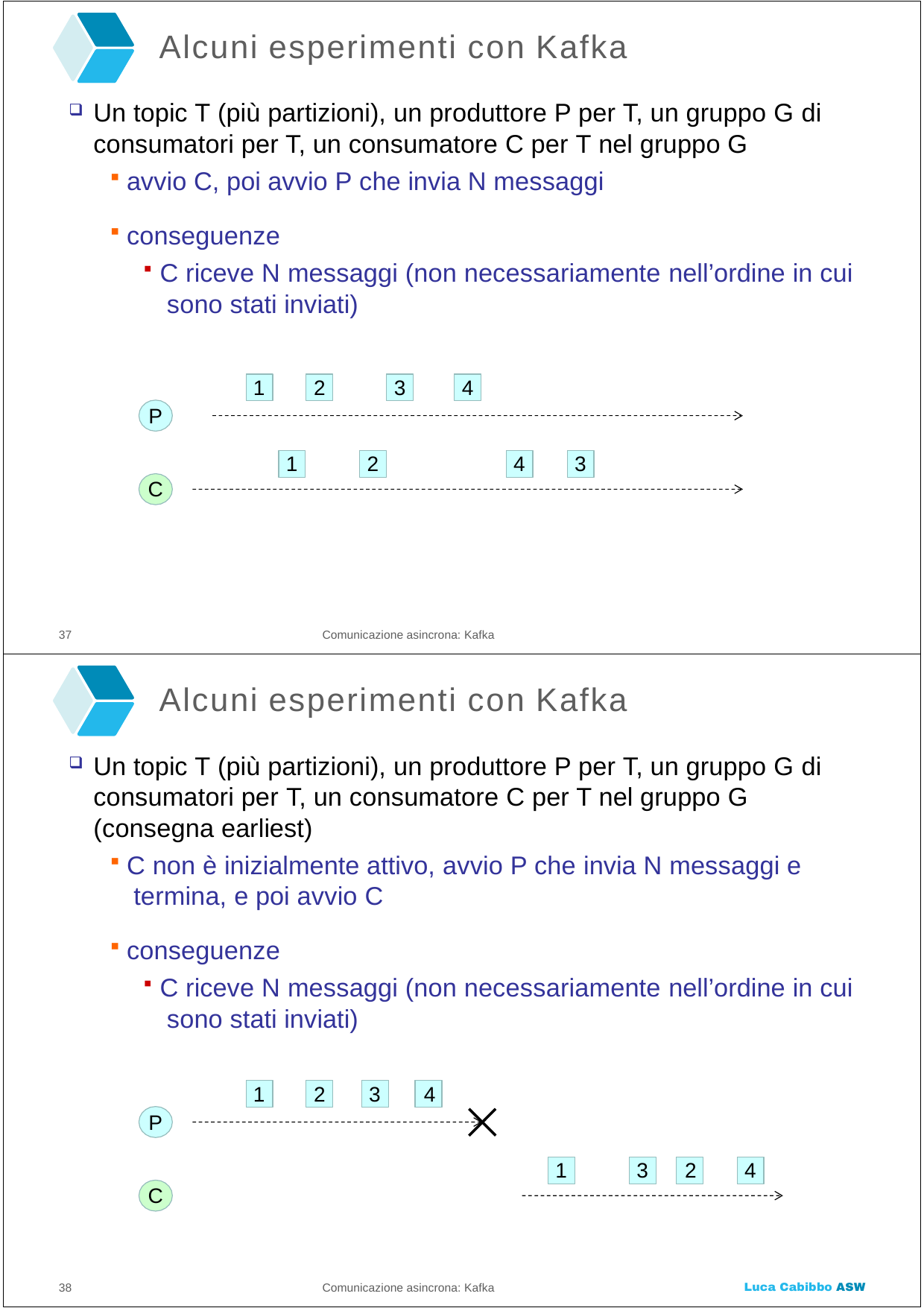

Alcuni esperimenti con Kafka
Un topic T (più partizioni), un produttore P per T, un gruppo G di  consumatori per T, un consumatore C per T nel gruppo G
avvio C, poi avvio P che invia N messaggi
conseguenze
C riceve N messaggi (non necessariamente nell’ordine in cui  sono stati inviati)
1
2
3
4

P
1
2
4
3

C
37
Comunicazione asincrona: Kafka

Alcuni esperimenti con Kafka
Un topic T (più partizioni), un produttore P per T, un gruppo G di  consumatori per T, un consumatore C per T nel gruppo G  (consegna earliest)
C non è inizialmente attivo, avvio P che invia N messaggi e  termina, e poi avvio C
conseguenze
C riceve N messaggi (non necessariamente nell’ordine in cui  sono stati inviati)
1
2
3	4

P
1
3	2
4

C
Luca Cabibbo ASW
38
Comunicazione asincrona: Kafka